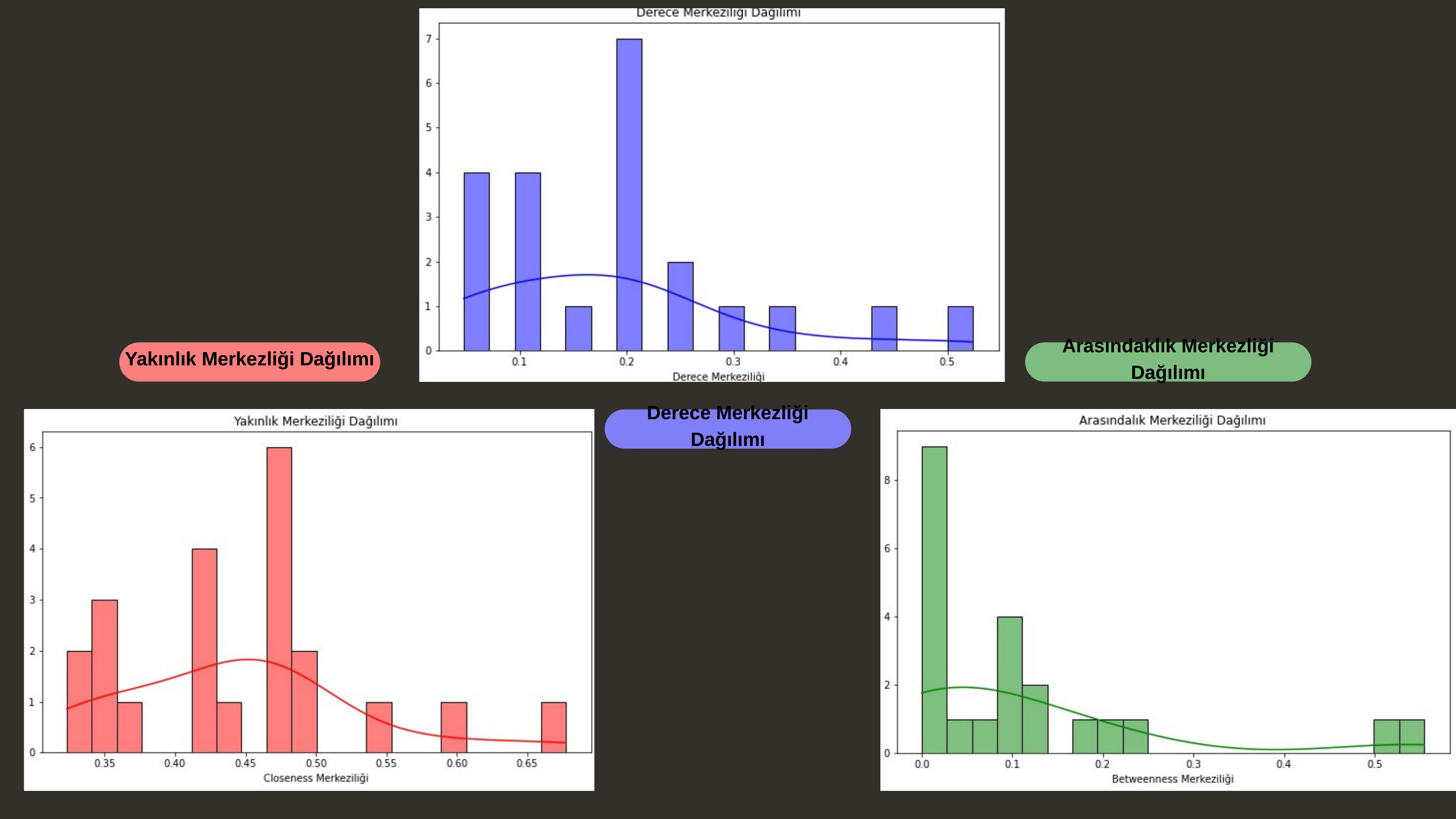

Yakınlık Merkezliği Dağılımı

Arasındaklık Merkezliği Dağılımı

Derece Merkezliği Dağılımı